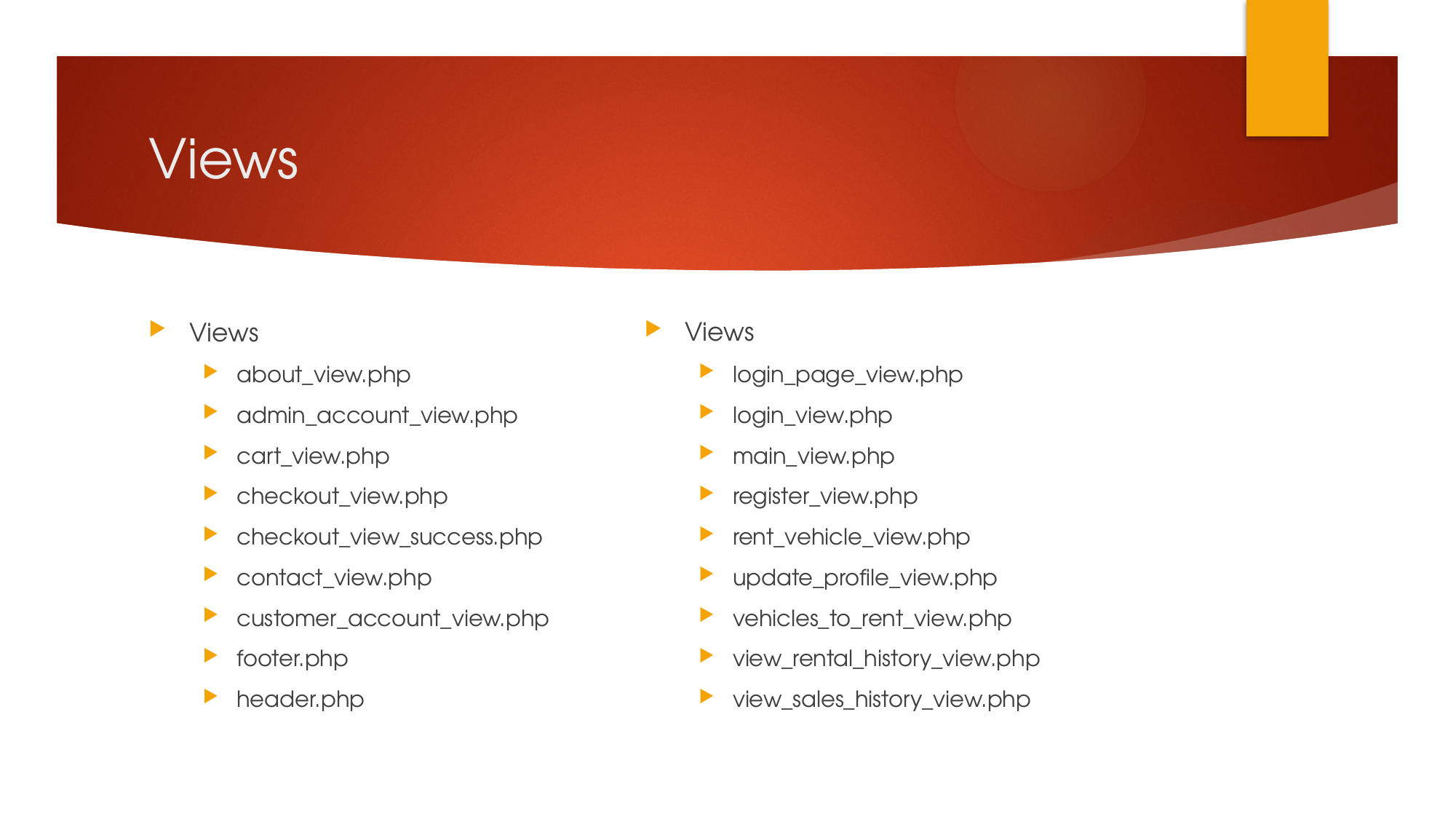

# Views
Views
about_view.php
admin_account_view.php
cart_view.php
checkout_view.php
checkout_view_success.php
contact_view.php
customer_account_view.php
footer.php
header.php
Views
login_page_view.php
login_view.php
main_view.php
register_view.php
rent_vehicle_view.php
update_profile_view.php
vehicles_to_rent_view.php
view_rental_history_view.php
view_sales_history_view.php